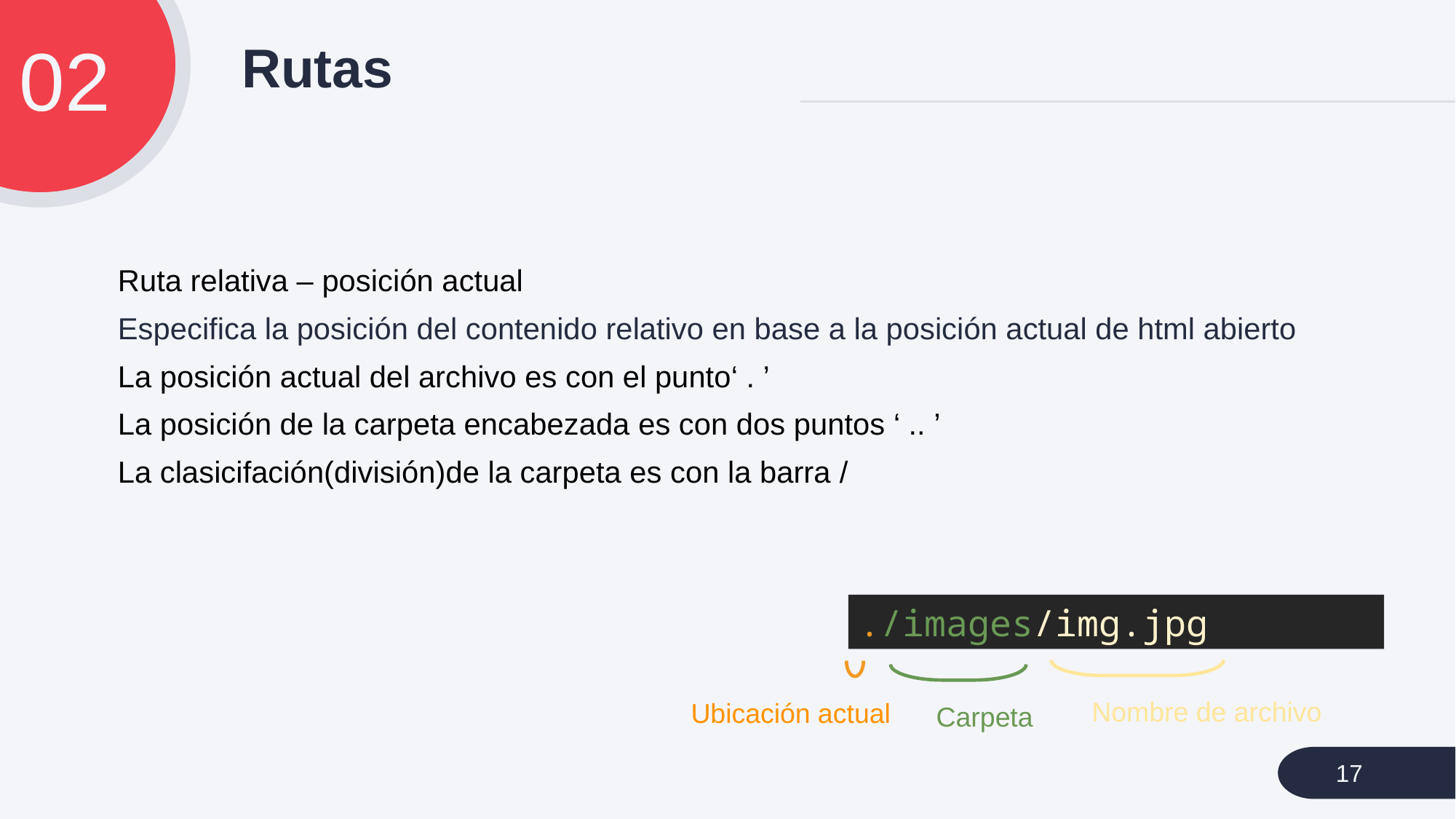

# Rutas
02
Ruta relativa – posición actual
Especifica la posición del contenido relativo en base a la posición actual de html abierto
La posición actual del archivo es con el punto‘ . ’
La posición de la carpeta encabezada es con dos puntos ‘ .. ’
La clasicifación(división)de la carpeta es con la barra /

./images/img.jpg

Nombre de archivo
Ubicación actual
Carpeta
17